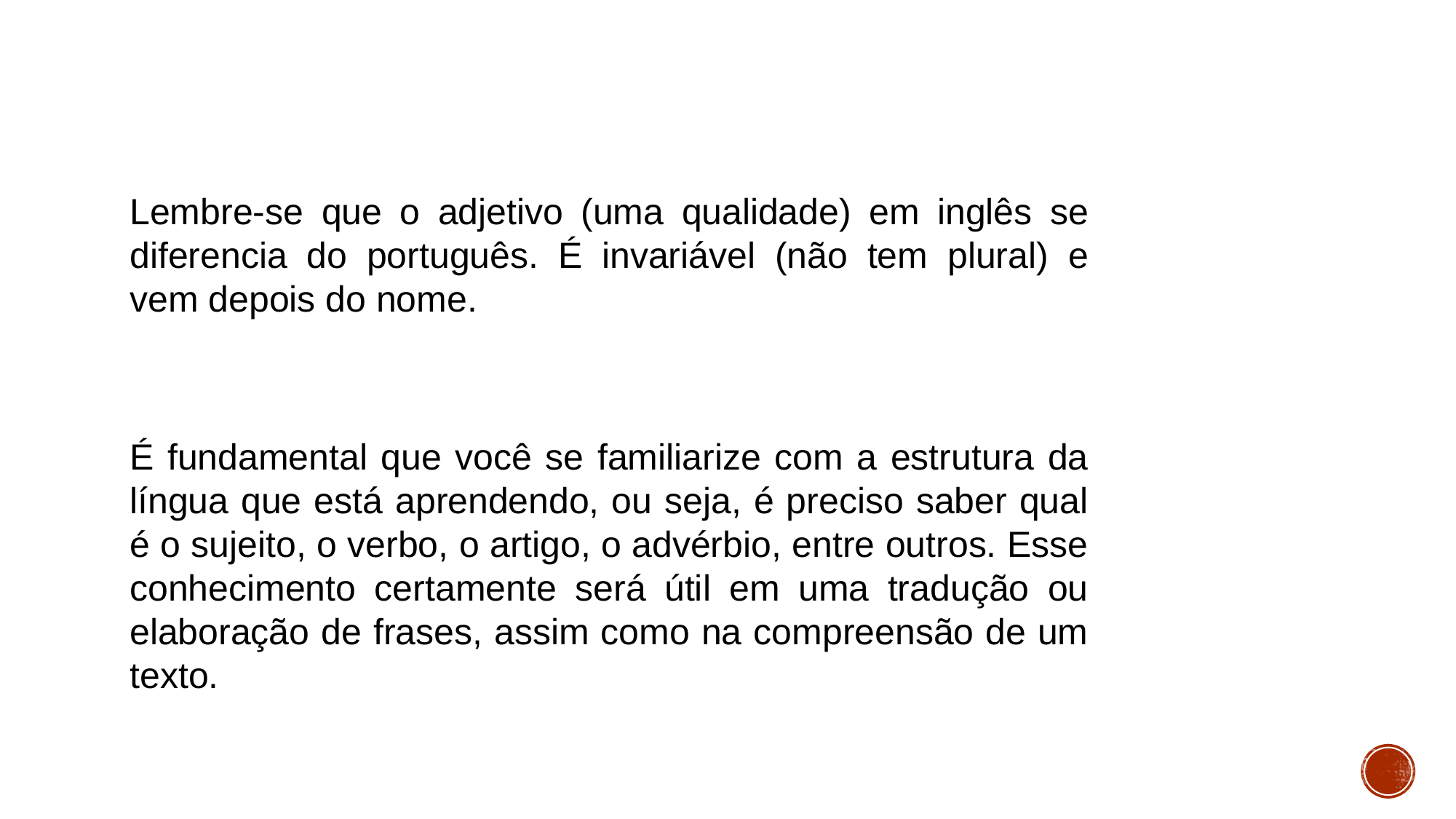

Lembre-se que o adjetivo (uma qualidade) em inglês se diferencia do português. É invariável (não tem plural) e vem depois do nome.
É fundamental que você se familiarize com a estrutura da língua que está aprendendo, ou seja, é preciso saber qual é o sujeito, o verbo, o artigo, o advérbio, entre outros. Esse conhecimento certamente será útil em uma tradução ou elaboração de frases, assim como na compreensão de um texto.